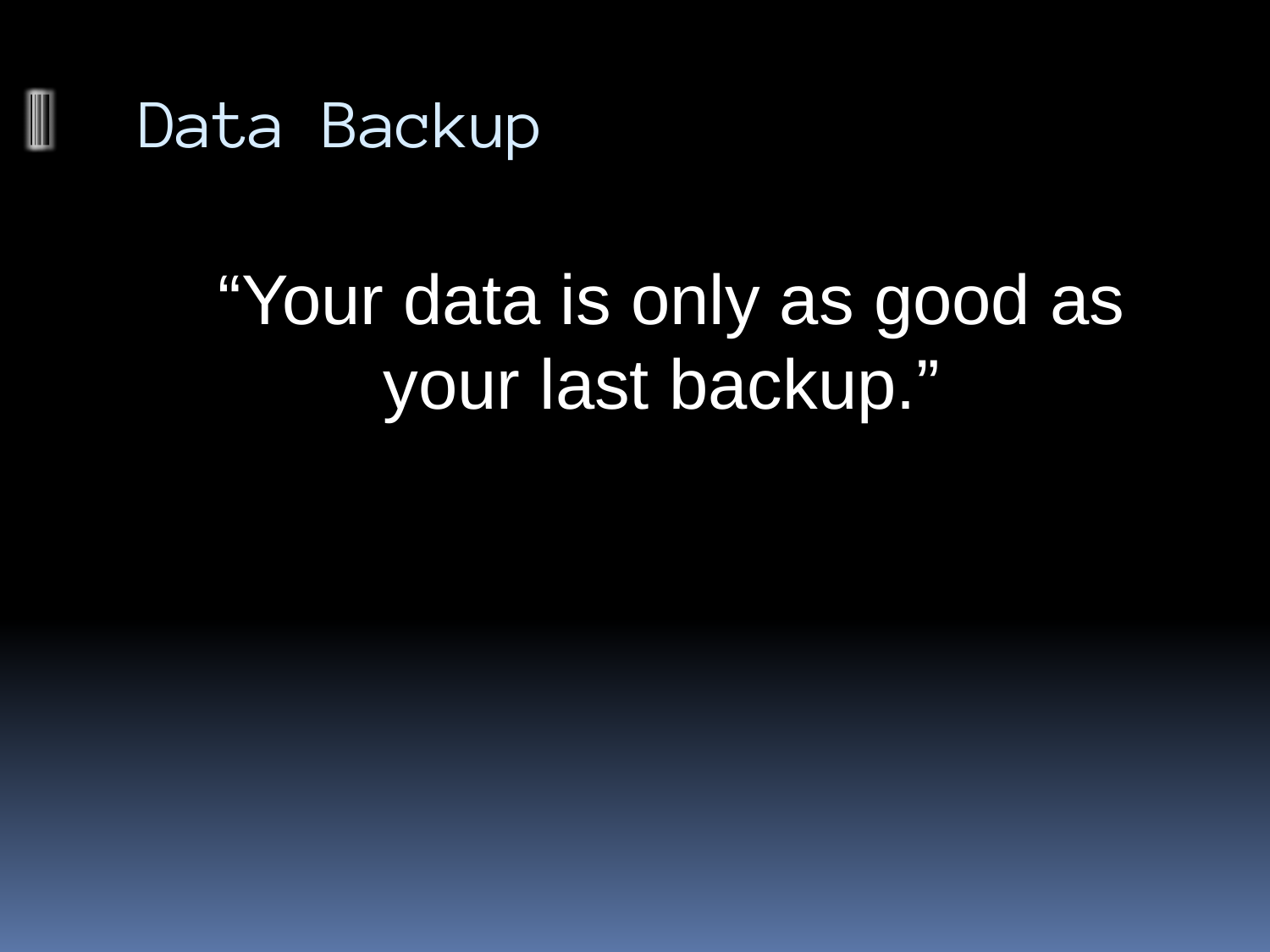

# Data Backup
“Your data is only as good as your last backup.”